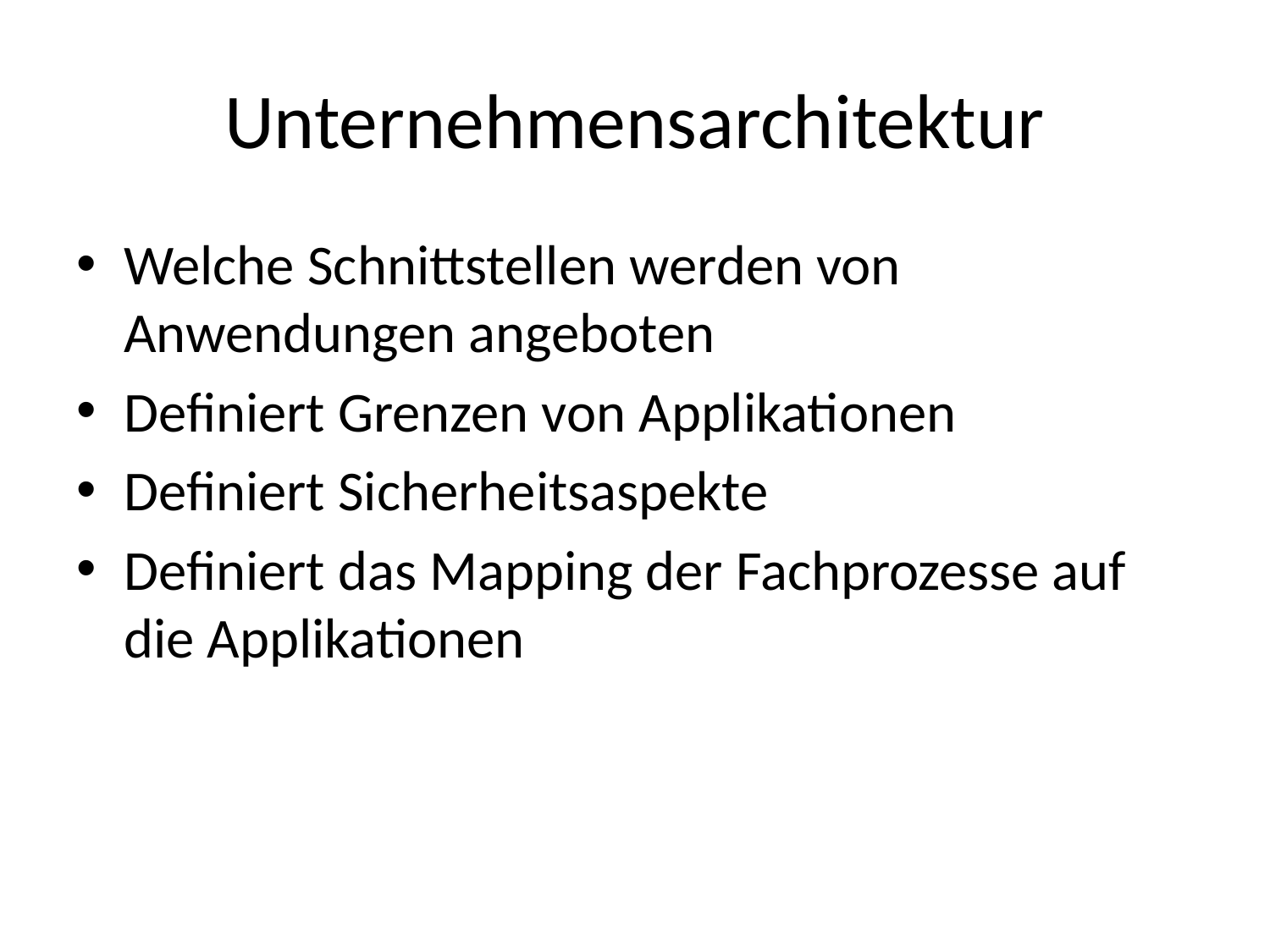

# Unternehmensarchitektur
Welche Schnittstellen werden von Anwendungen angeboten
Definiert Grenzen von Applikationen
Definiert Sicherheitsaspekte
Definiert das Mapping der Fachprozesse auf die Applikationen